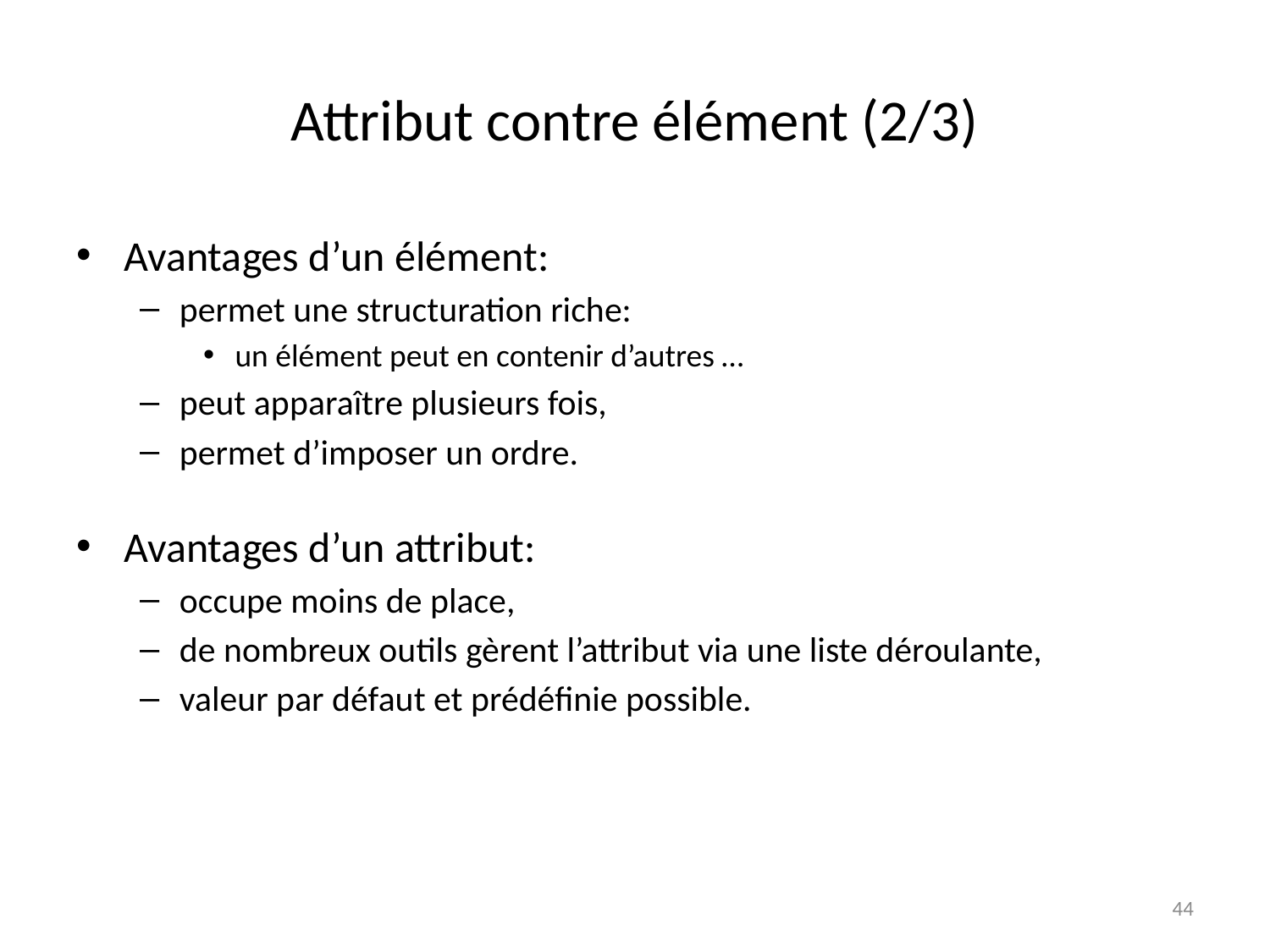

# Attribut contre élément (2/3)
Avantages d’un élément:
permet une structuration riche:
un élément peut en contenir d’autres …
peut apparaître plusieurs fois,
permet d’imposer un ordre.

Avantages d’un attribut:
occupe moins de place,
de nombreux outils gèrent l’attribut via une liste déroulante,
valeur par défaut et prédéfinie possible.
44